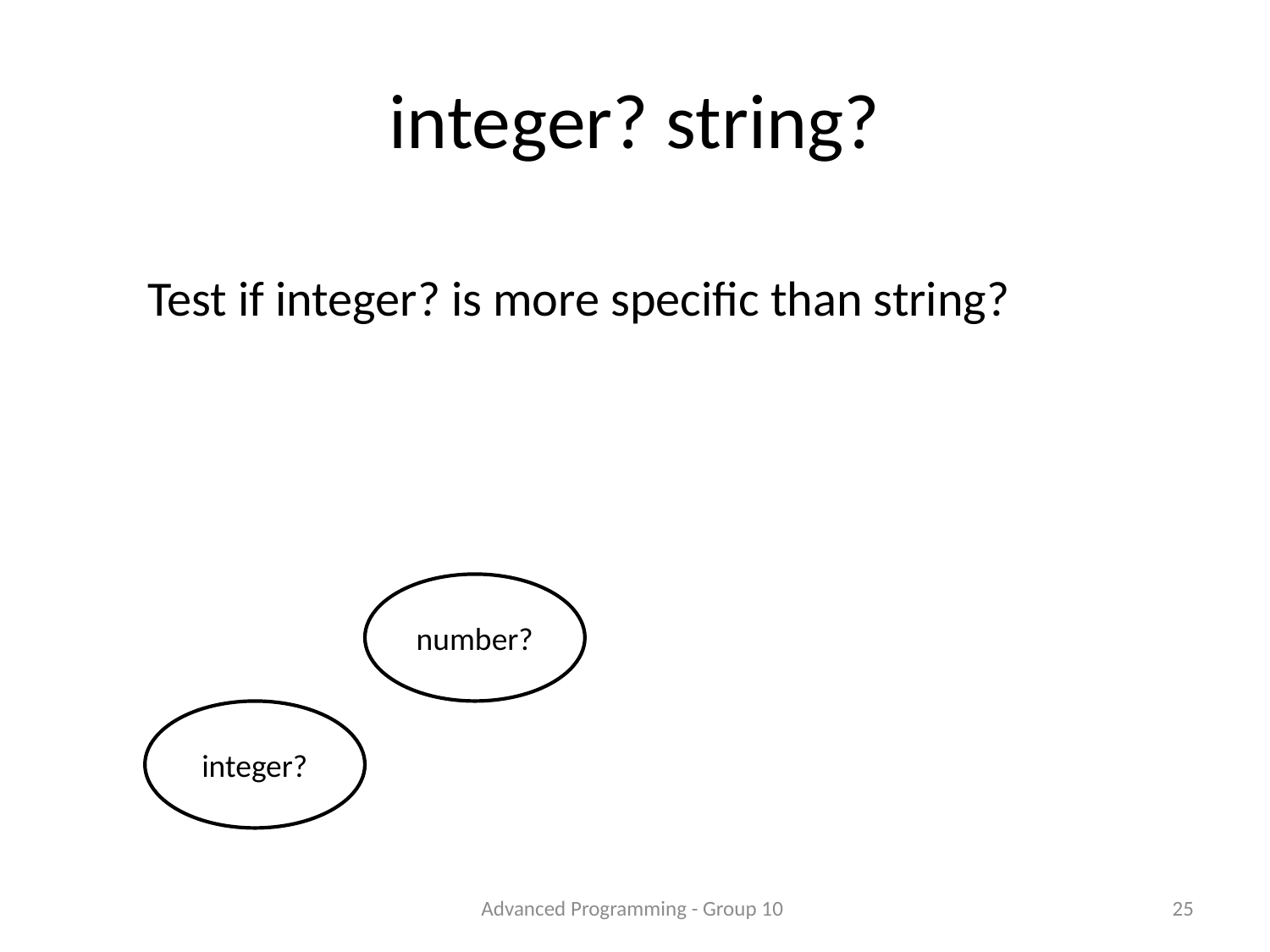

# integer? string?
Test if integer? is more specific than string?
number?
integer?
Advanced Programming - Group 10
25